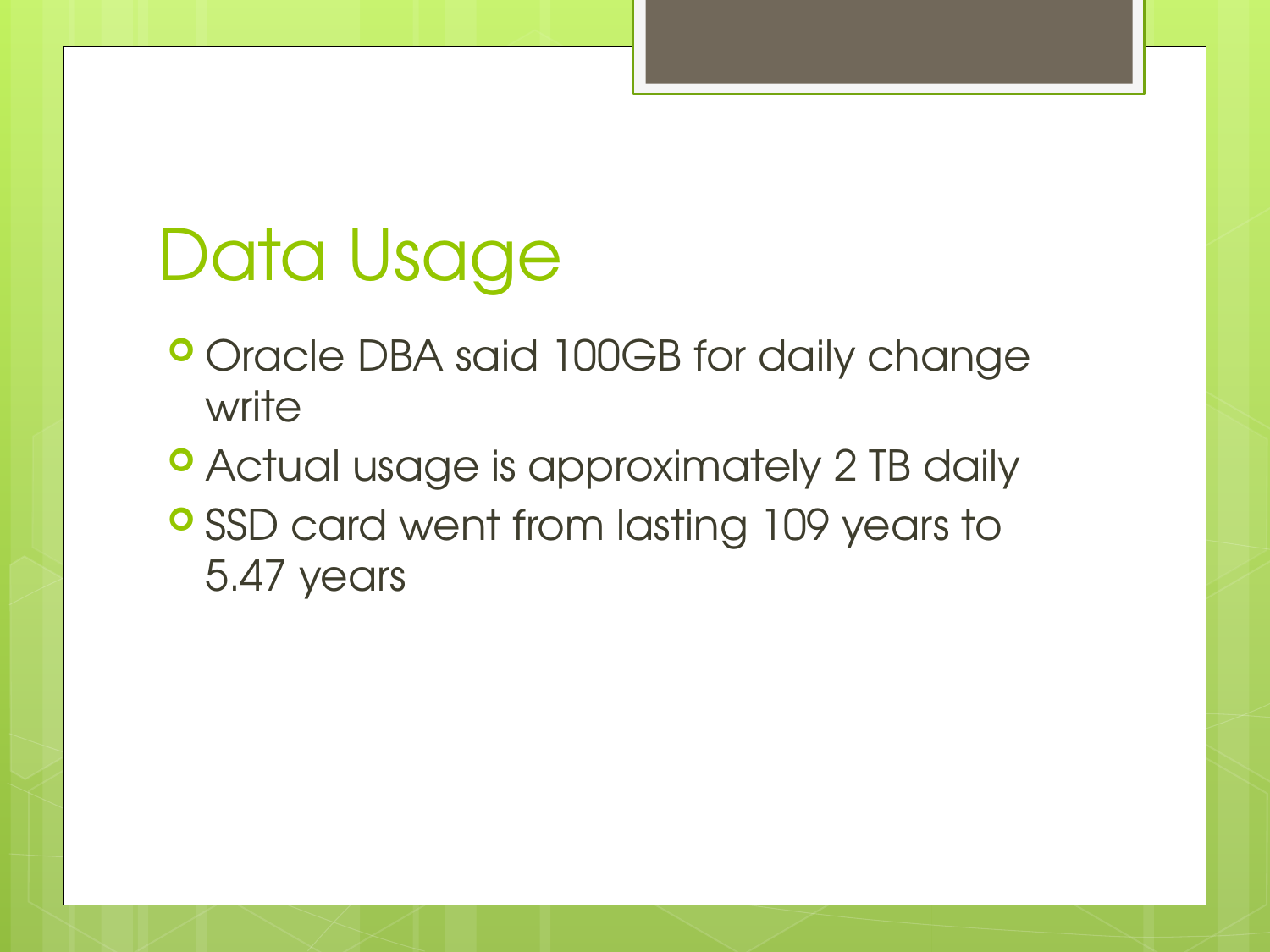

# Data Usage
Oracle DBA said 100GB for daily change write
Actual usage is approximately 2 TB daily
SSD card went from lasting 109 years to 5.47 years